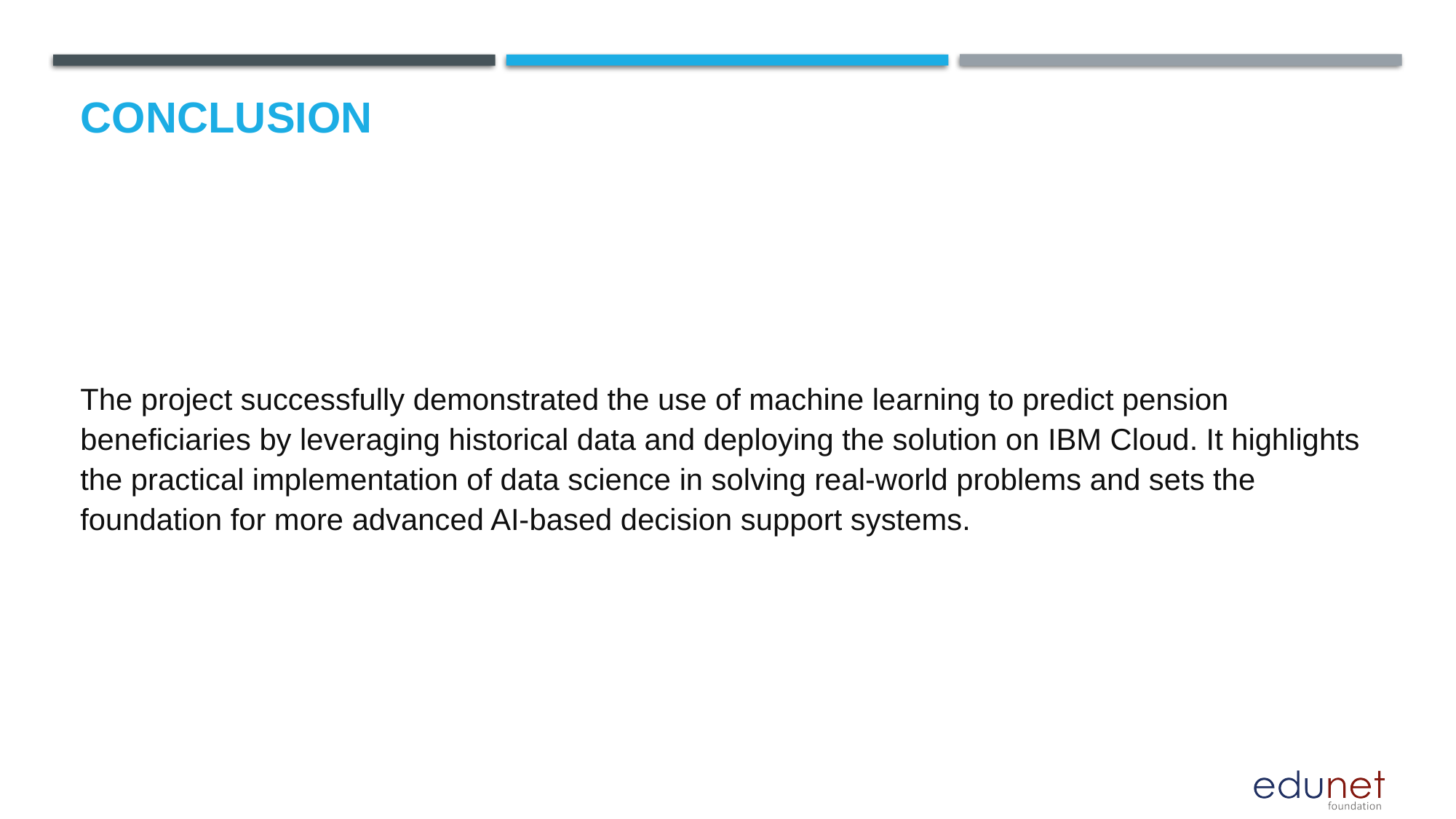

# Conclusion
The project successfully demonstrated the use of machine learning to predict pension beneficiaries by leveraging historical data and deploying the solution on IBM Cloud. It highlights the practical implementation of data science in solving real-world problems and sets the foundation for more advanced AI-based decision support systems.